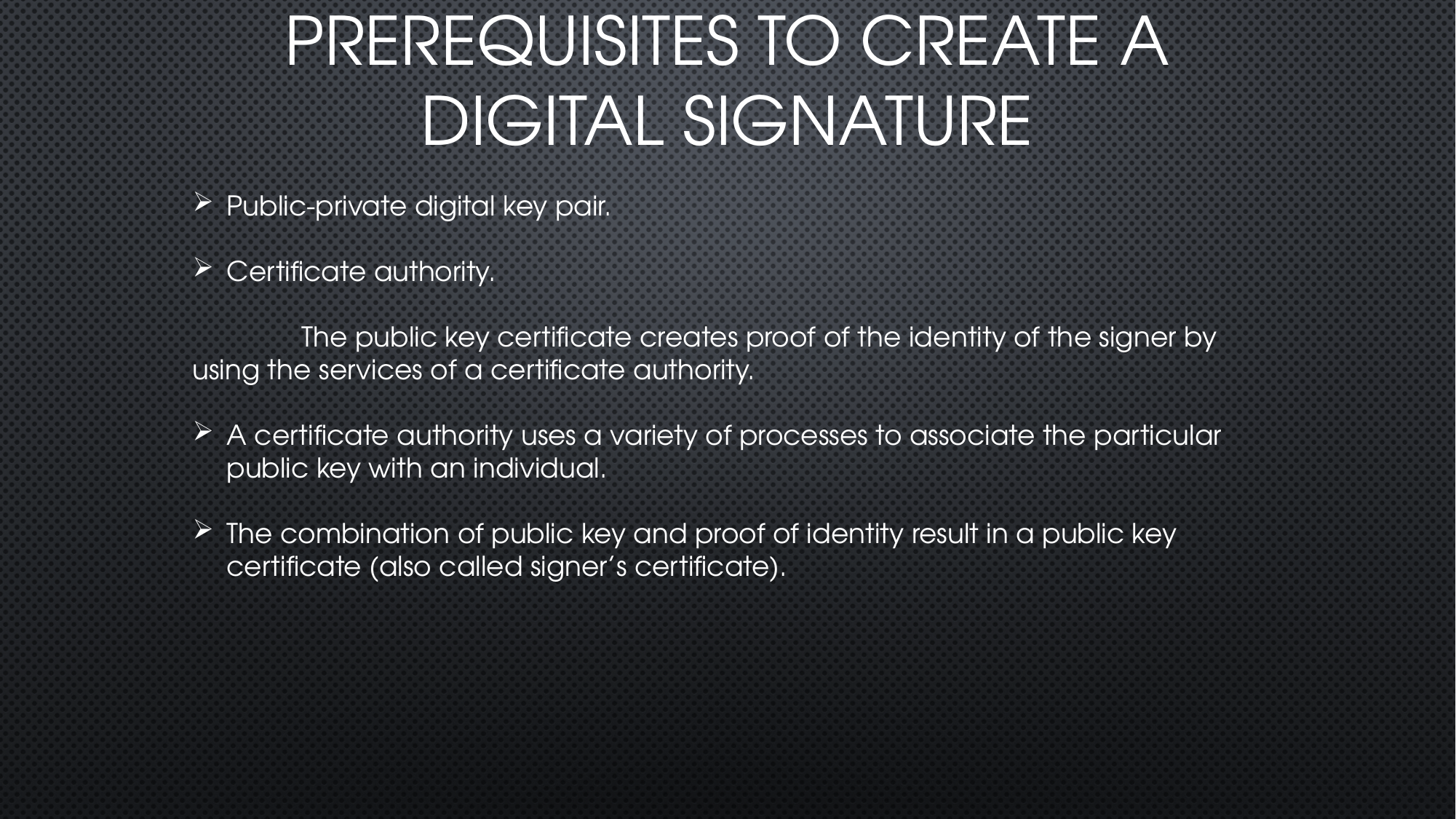

# Prerequisites to create a digital signature
Public-private digital key pair.

Certificate authority.

	The public key certificate creates proof of the identity of the signer by using the services of a certificate authority.

A certificate authority uses a variety of processes to associate the particular public key with an individual.

The combination of public key and proof of identity result in a public key certificate (also called signer’s certificate).